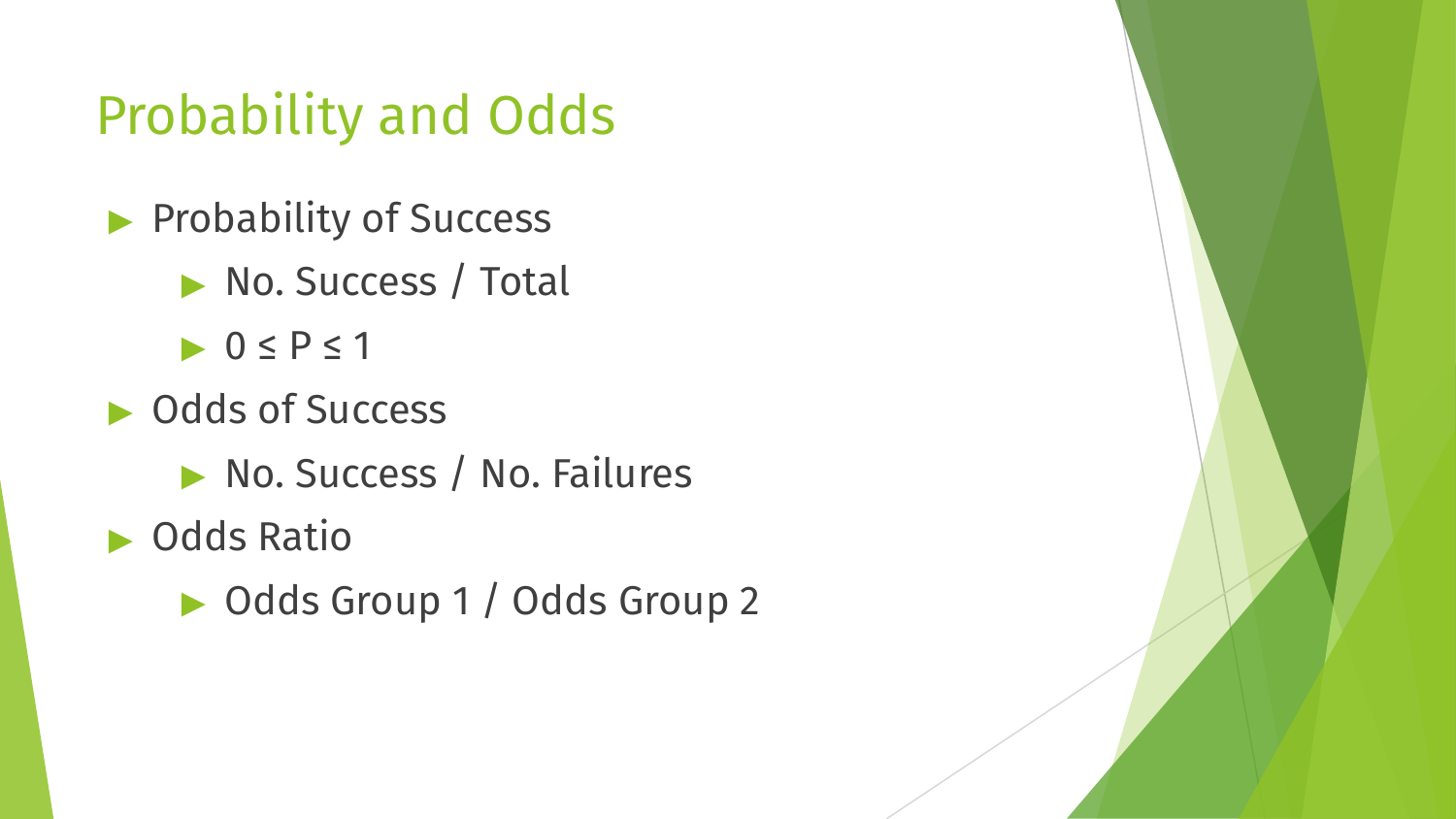

# Probability and Odds
Probability of Success
No. Success / Total
0 ≤ P ≤ 1
Odds of Success
No. Success / No. Failures
Odds Ratio
Odds Group 1 / Odds Group 2